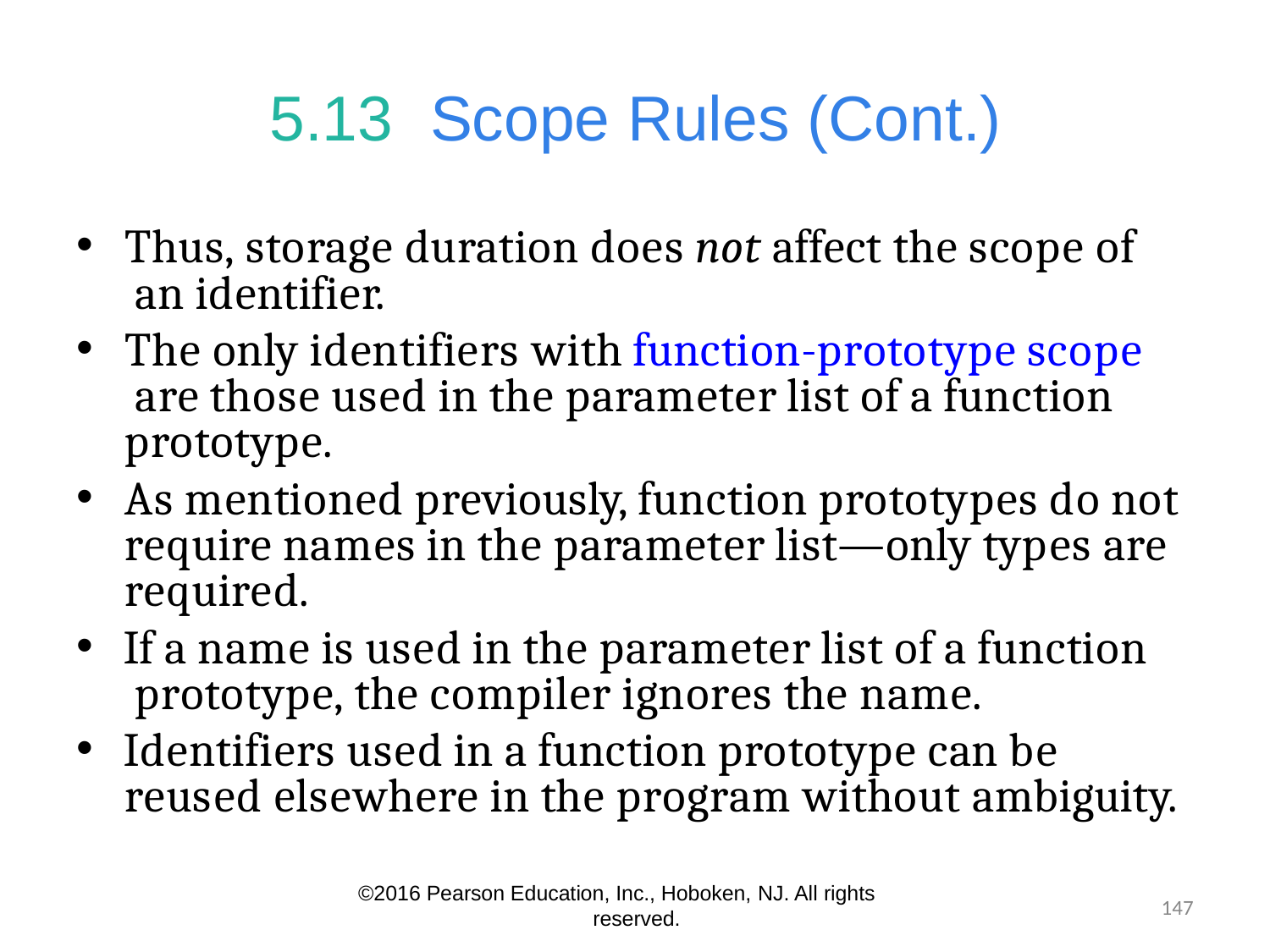

# 5.13	Scope Rules (Cont.)
Thus, storage duration does not affect the scope of  an identifier.
The only identifiers with function-prototype scope  are those used in the parameter list of a function  prototype.
As mentioned previously, function prototypes do not  require names in the parameter list—only types are  required.
If a name is used in the parameter list of a function  prototype, the compiler ignores the name.
Identifiers used in a function prototype can be  reused elsewhere in the program without ambiguity.
©2016 Pearson Education, Inc., Hoboken, NJ. All rights  reserved.
147